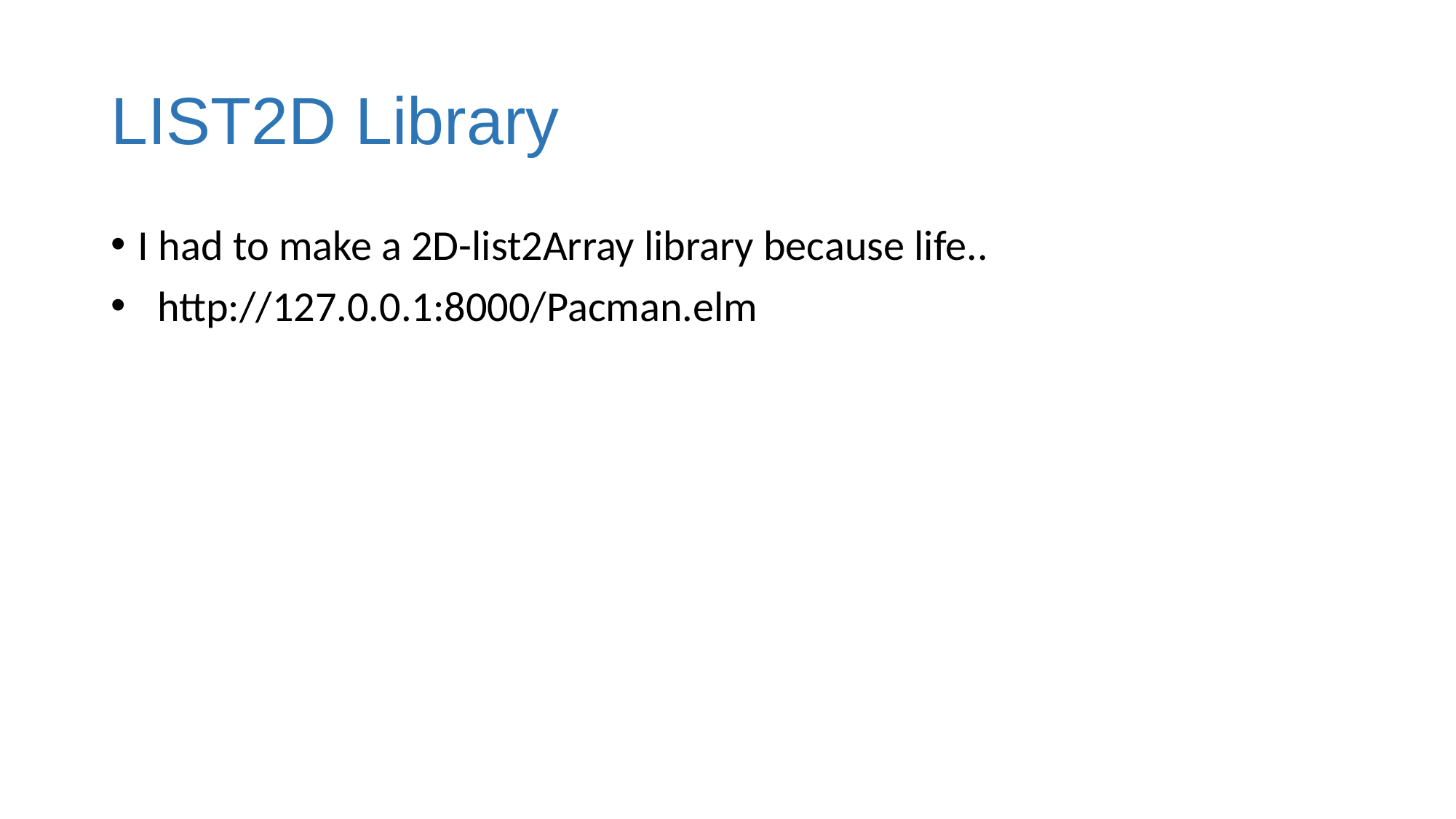

# LIST2D Library
I had to make a 2D-list2Array library because life..
  http://127.0.0.1:8000/Pacman.elm